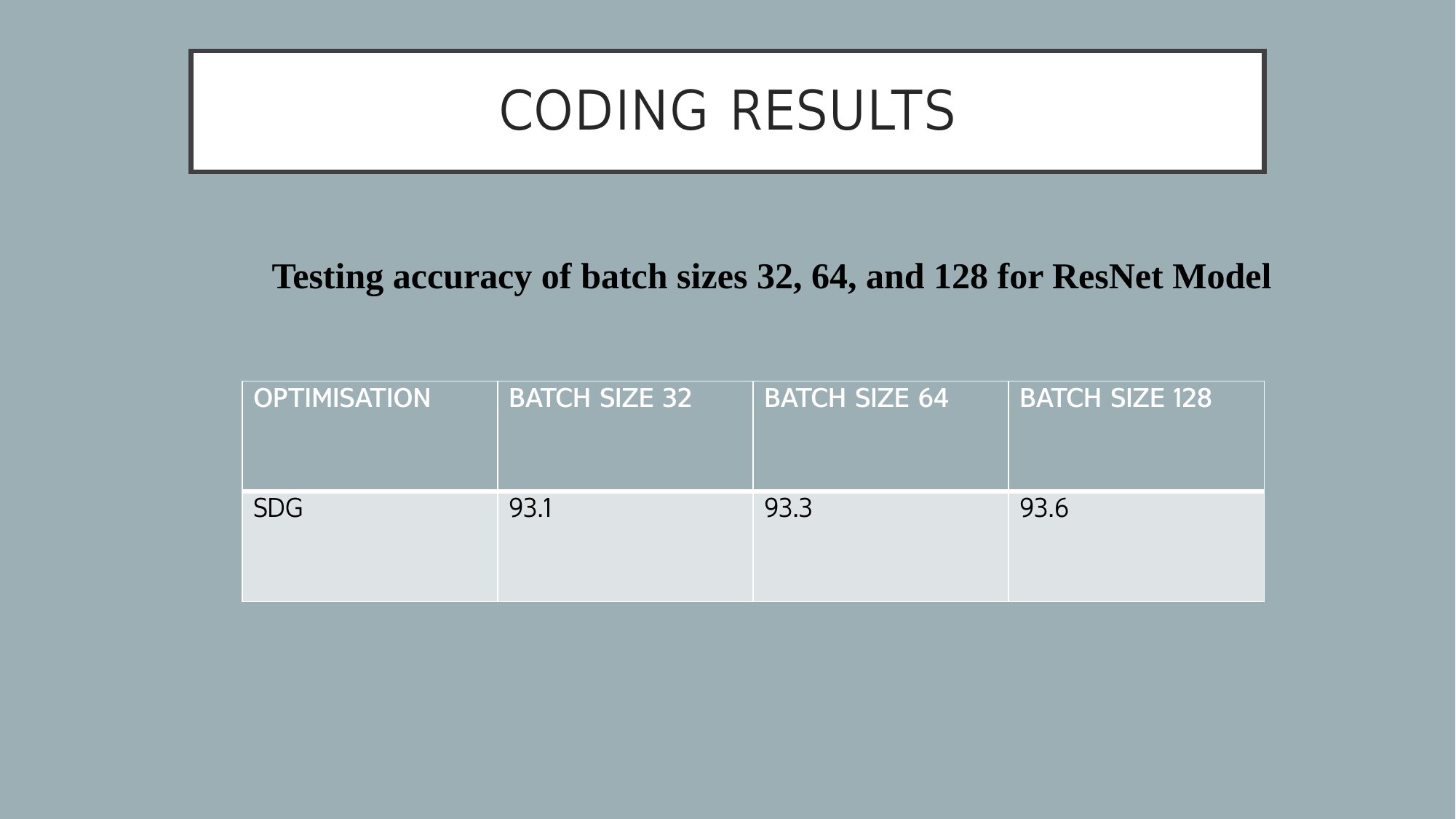

# CODING RESULTS
Testing accuracy of batch sizes 32, 64, and 128 for ResNet Model
| OPTIMISATION | BATCH SIZE 32 | BATCH SIZE 64 | BATCH SIZE 128 |
| --- | --- | --- | --- |
| SDG | 93.1 | 93.3 | 93.6 |